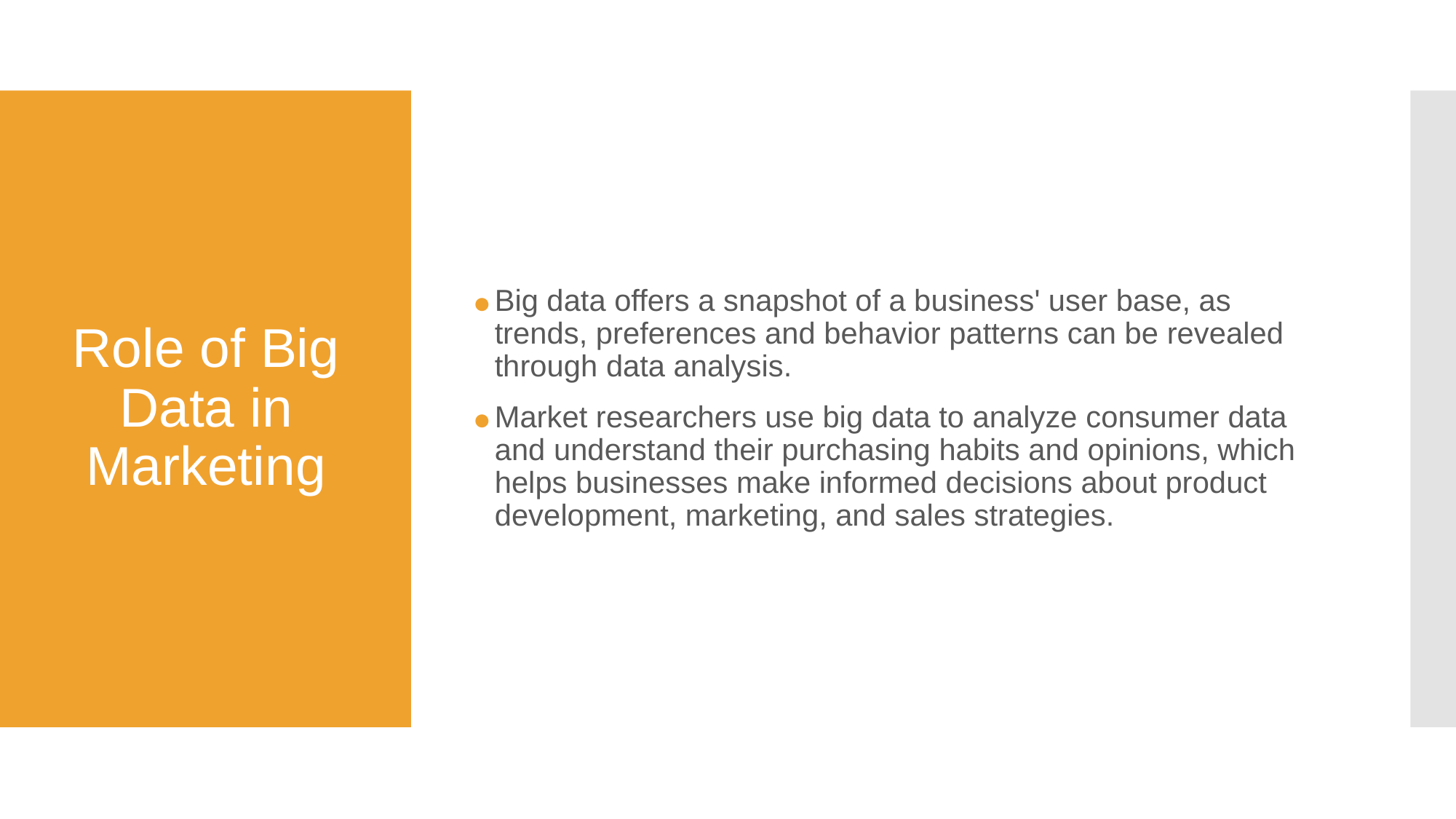

Big data offers a snapshot of a business' user base, as trends, preferences and behavior patterns can be revealed through data analysis.
Market researchers use big data to analyze consumer data and understand their purchasing habits and opinions, which helps businesses make informed decisions about product development, marketing, and sales strategies.
# Role of Big Data in Marketing